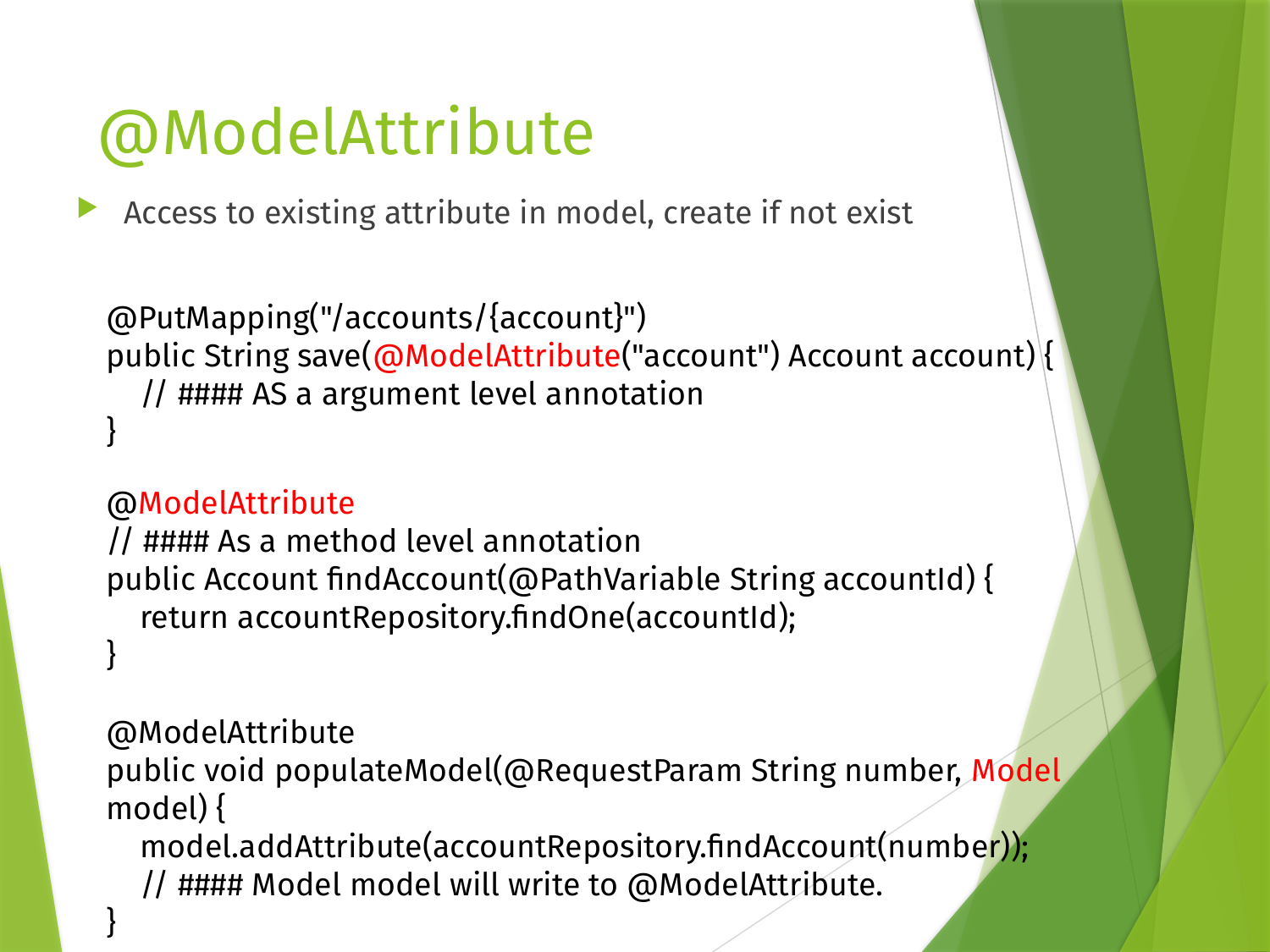

# @ModelAttribute
Access to existing attribute in model, create if not exist
@PutMapping("/accounts/{account}")
public String save(@ModelAttribute("account") Account account) {
    // #### AS a argument level annotation
}
@ModelAttribute
// #### As a method level annotation
public Account findAccount(@PathVariable String accountId) {
    return accountRepository.findOne(accountId);
}
@ModelAttribute
public void populateModel(@RequestParam String number, Model model) {
    model.addAttribute(accountRepository.findAccount(number));
    // #### Model model will write to @ModelAttribute.
}